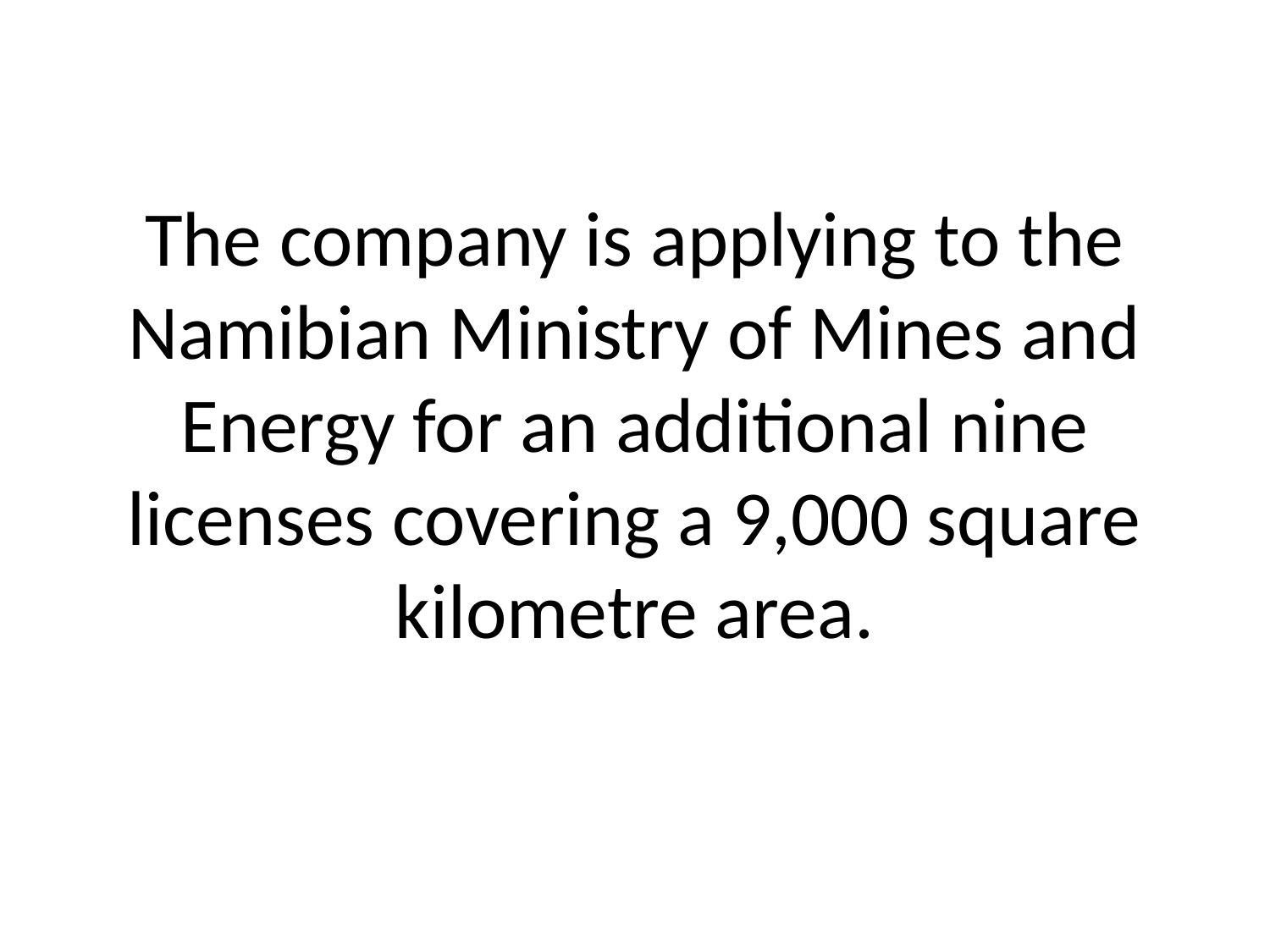

# The company is applying to the Namibian Ministry of Mines and Energy for an additional nine licenses covering a 9,000 square kilometre area.